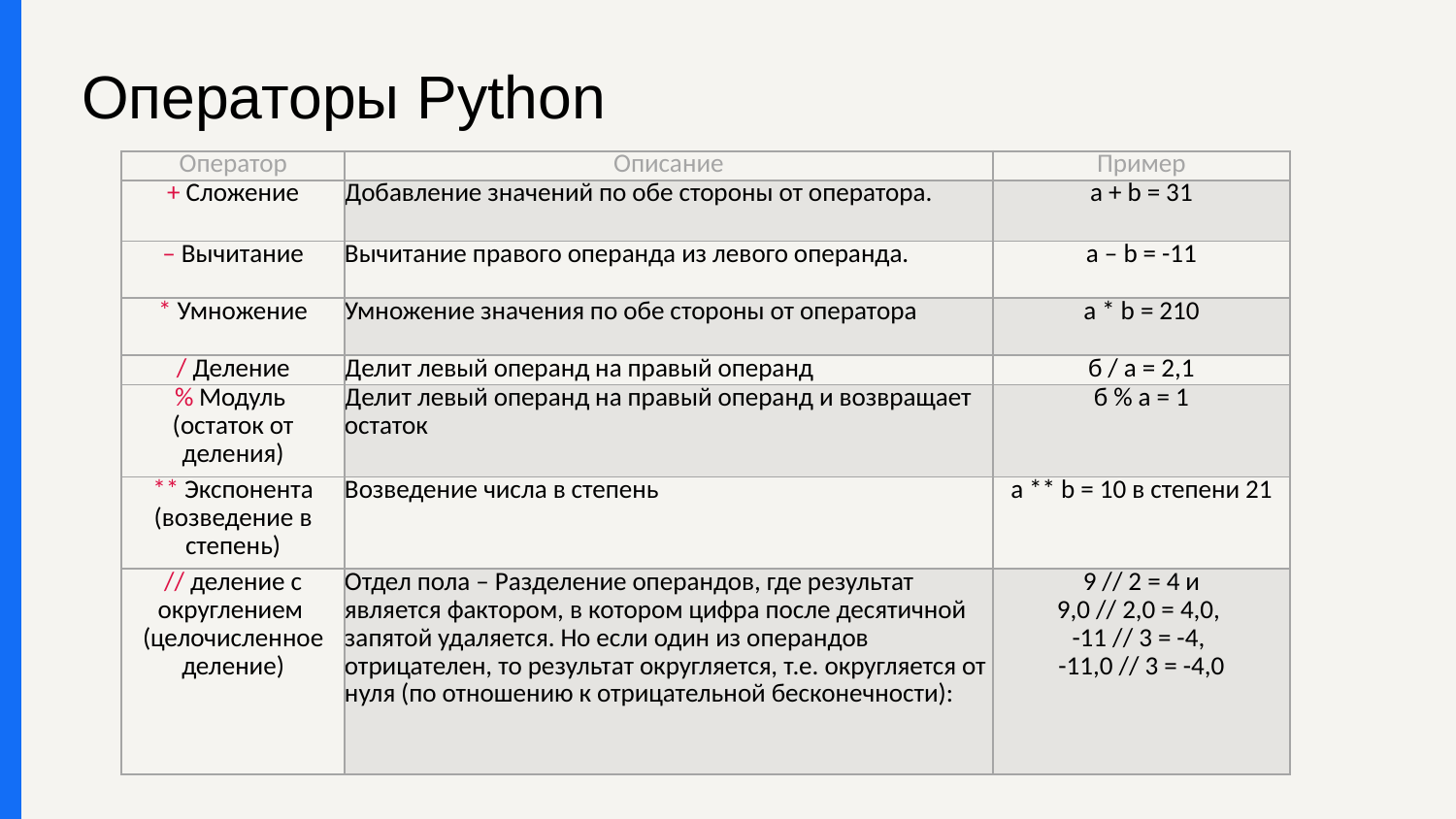

# Операторы Python
| Оператор | Описание | Пример |
| --- | --- | --- |
| + Сложение | Добавление значений по обе стороны от оператора. | а + b = 31 |
| – Вычитание | Вычитание правого операнда из левого операнда. | а – b = -11 |
| \* Умножение | Умножение значения по обе стороны от оператора | a \* b = 210 |
| / Деление | Делит левый операнд на правый операнд | б / а = 2,1 |
| % Модуль (остаток от деления) | Делит левый операнд на правый операнд и возвращает остаток | б % а = 1 |
| \*\* Экспонента (возведение в степень) | Возведение числа в степень | а \*\* b = 10 в степени 21 |
| // деление с округлением (целочисленное деление) | Отдел пола – Разделение операндов, где результат является фактором, в котором цифра после десятичной запятой удаляется. Но если один из операндов отрицателен, то результат округляется, т.е. округляется от нуля (по отношению к отрицательной бесконечности): | 9 // 2 = 4 и 9,0 // 2,0 = 4,0, -11 // 3 = -4, -11,0 // 3 = -4,0 |